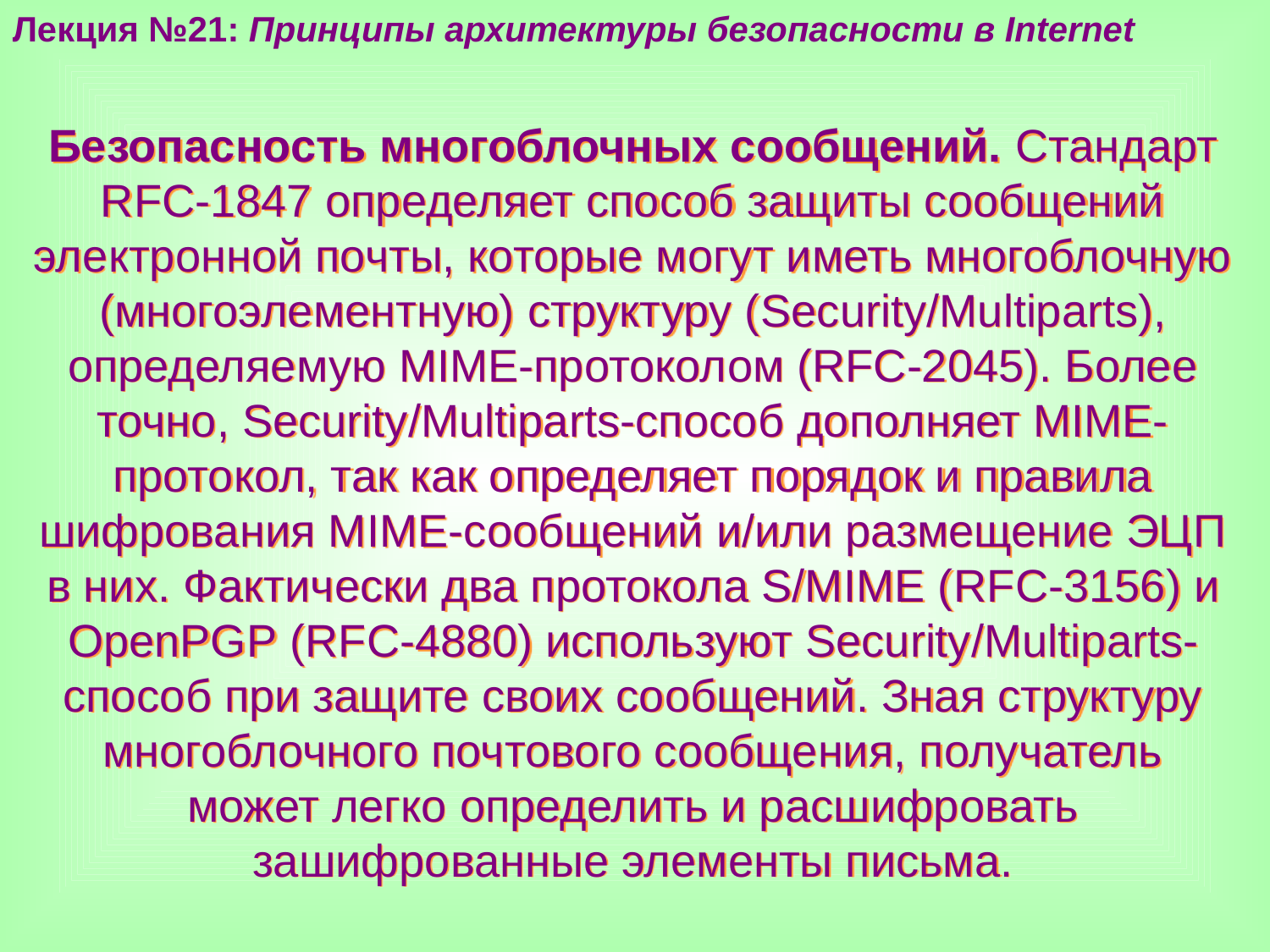

Лекция №21: Принципы архитектуры безопасности в Internet
Безопасность многоблочных сообщений. Стандарт RFC-1847 определяет способ защиты сообщений электронной почты, которые могут иметь многоблочную (многоэлементную) структуру (Security/Multiparts), определяемую MIME-протоколом (RFC-2045). Более точно, Security/Multiparts-способ дополняет MIME-протокол, так как определяет порядок и правила шифрования MIME-сообщений и/или размещение ЭЦП в них. Фактически два протокола S/MIME (RFC-3156) и OpenPGP (RFC-4880) используют Security/Multiparts-способ при защите своих сообщений. Зная структуру многоблочного почтового сообщения, получатель может легко определить и расшифровать зашифрованные элементы письма.